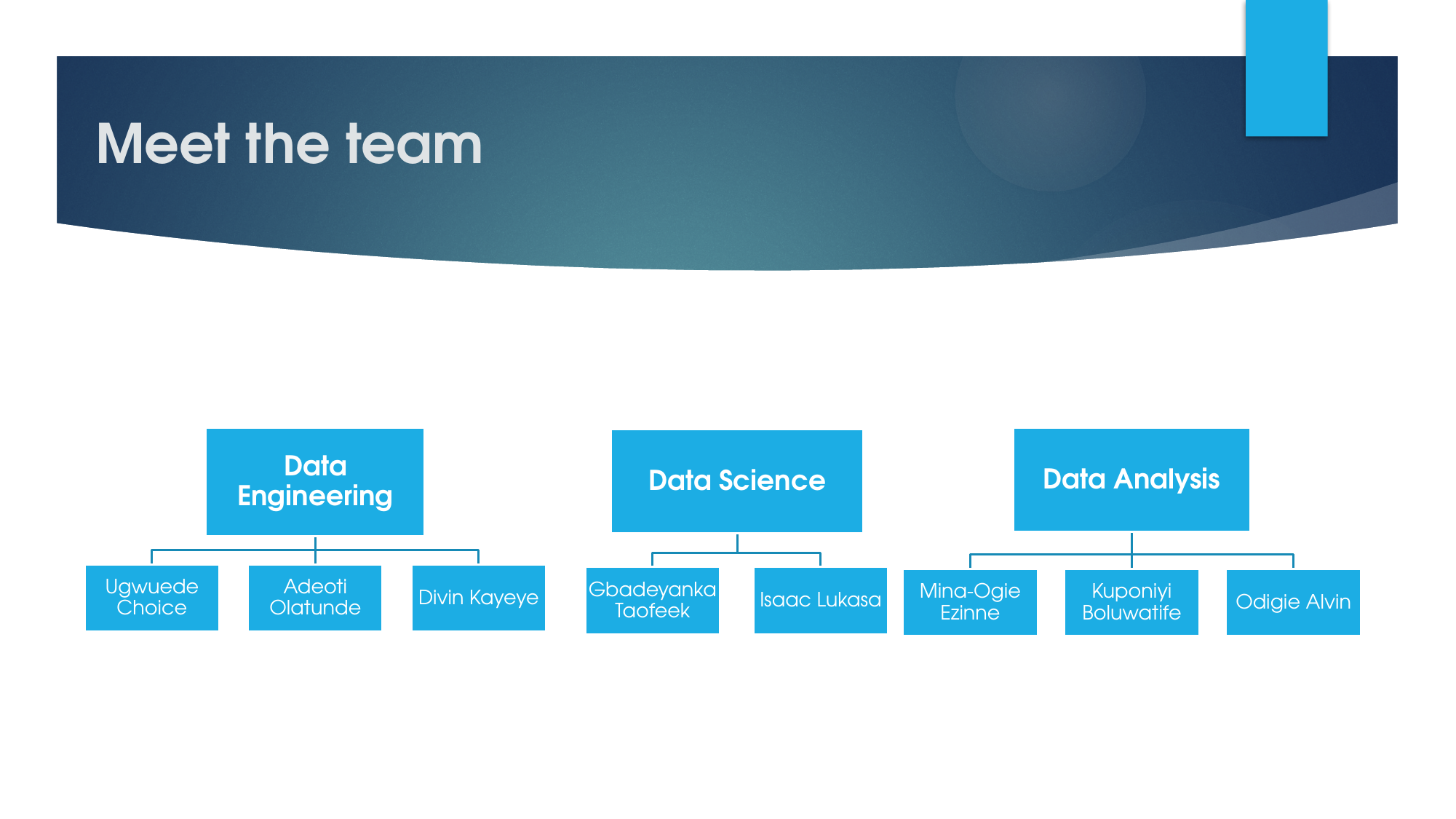

# Meet the team
Data Engineering
Ugwuede Choice
Adeoti Olatunde
Divin Kayeye
Data Science
Gbadeyanka Taofeek
Isaac Lukasa
Data Analysis
Mina-Ogie Ezinne
Kuponiyi Boluwatife
Odigie Alvin